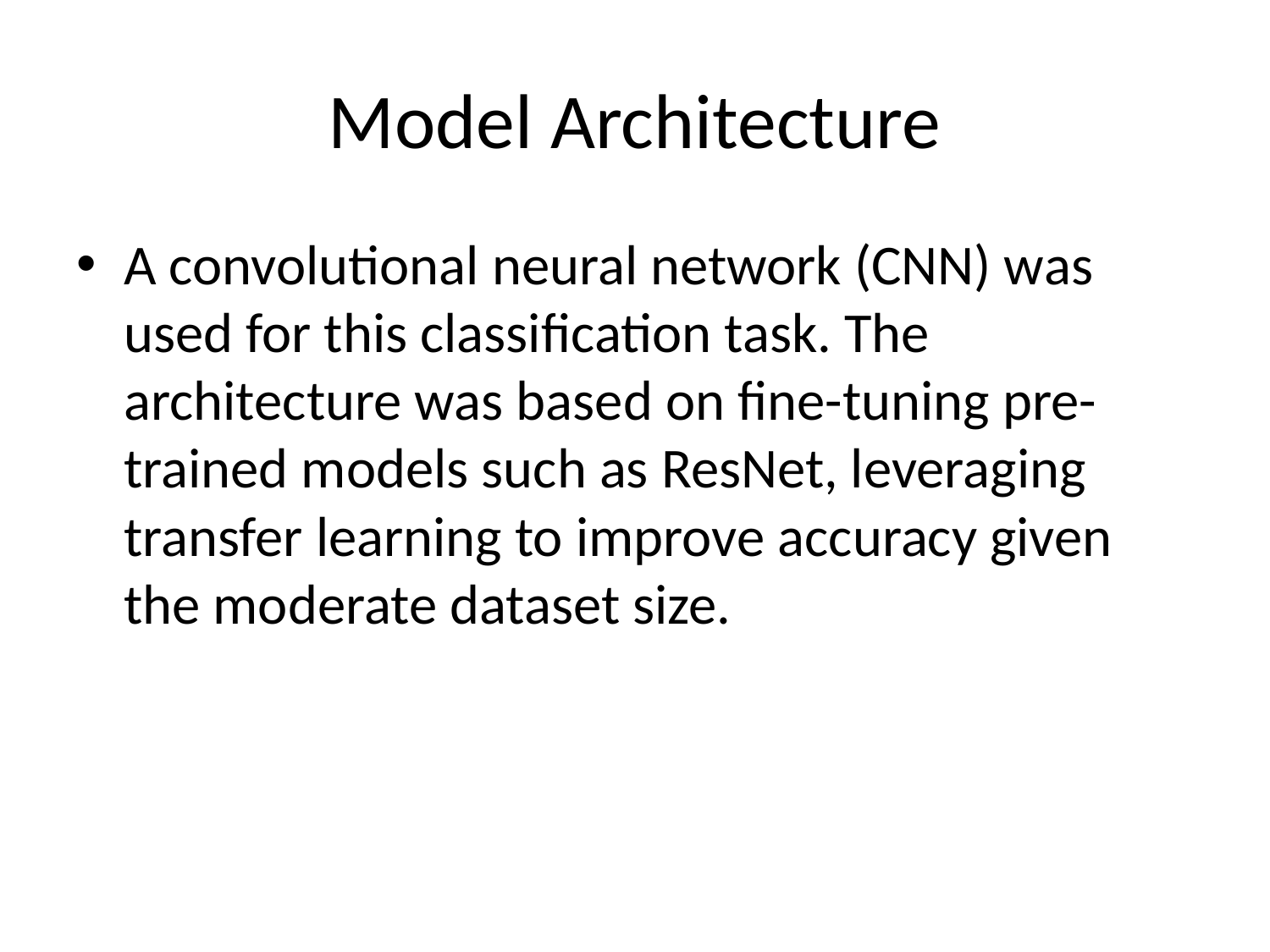

# Model Architecture
A convolutional neural network (CNN) was used for this classification task. The architecture was based on fine-tuning pre-trained models such as ResNet, leveraging transfer learning to improve accuracy given the moderate dataset size.